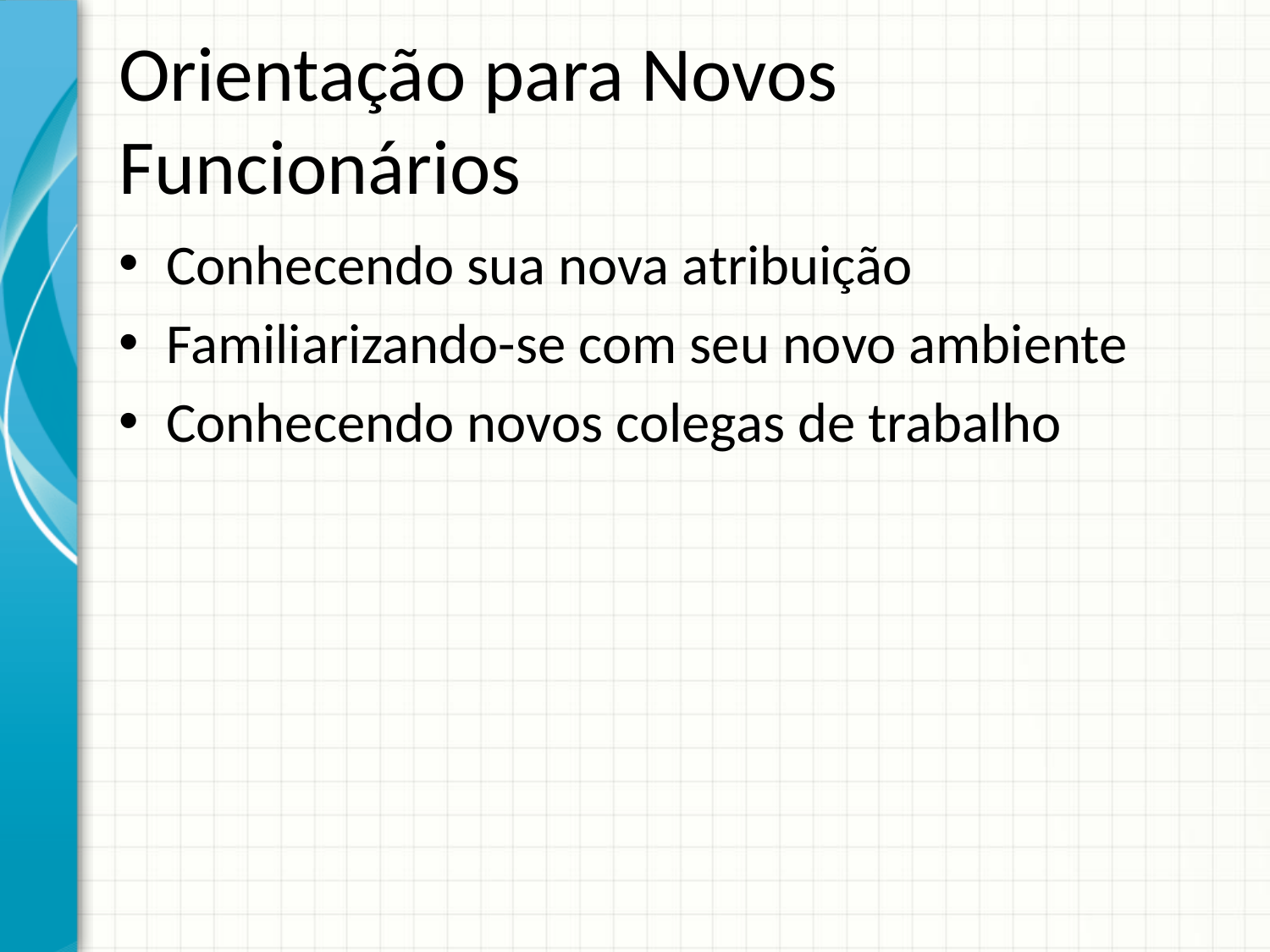

# Orientação para Novos Funcionários
Conhecendo sua nova atribuição
Familiarizando-se com seu novo ambiente
Conhecendo novos colegas de trabalho